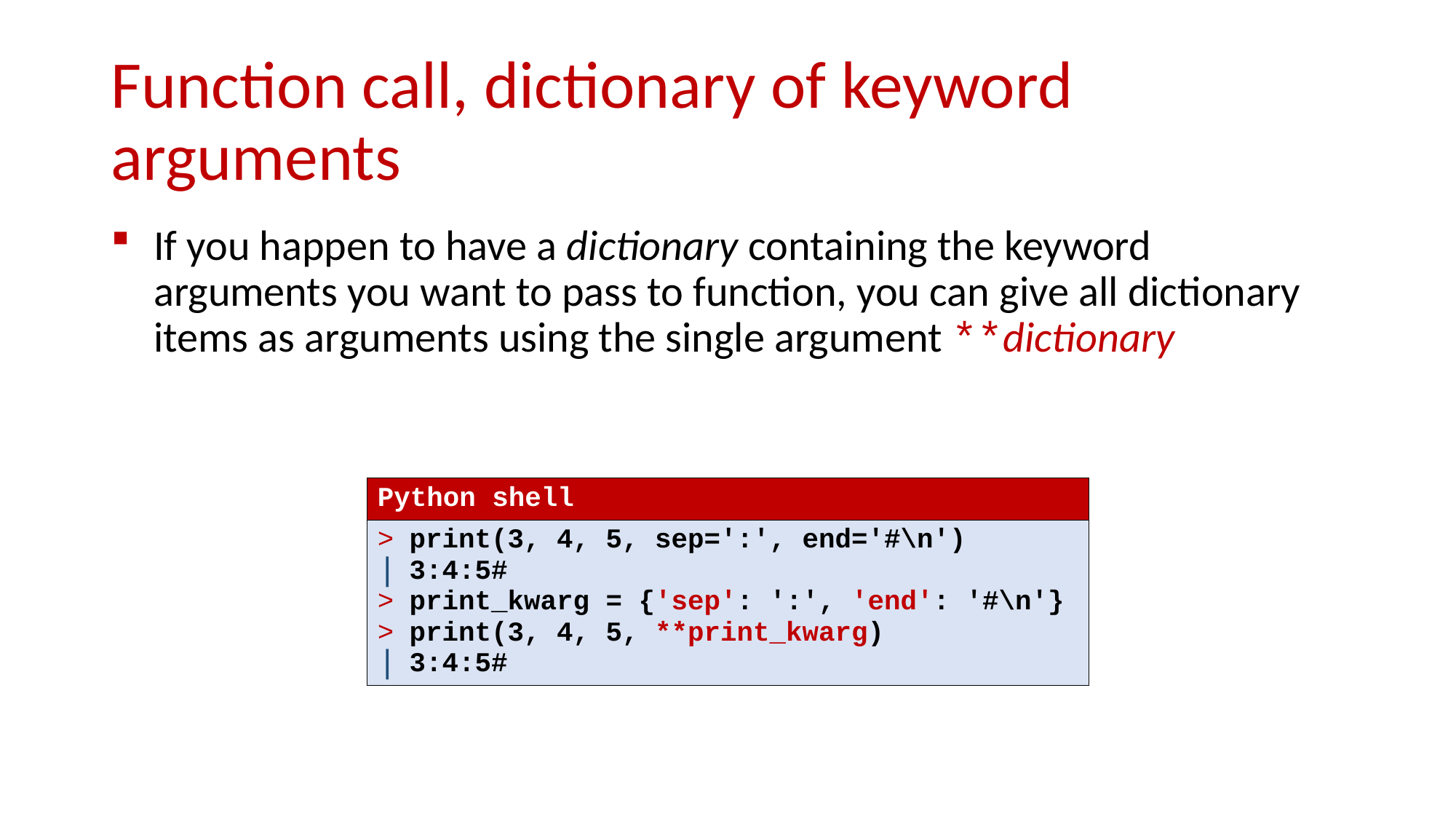

# Function call, dictionary of keyword arguments
If you happen to have a dictionary containing the keyword arguments you want to pass to function, you can give all dictionary items as arguments using the single argument **dictionary
| Python shell |
| --- |
| print(3, 4, 5, sep=':', end='#\n') 3:4:5# print\_kwarg = {'sep': ':', 'end': '#\n'} print(3, 4, 5, \*\*print\_kwarg) 3:4:5# |